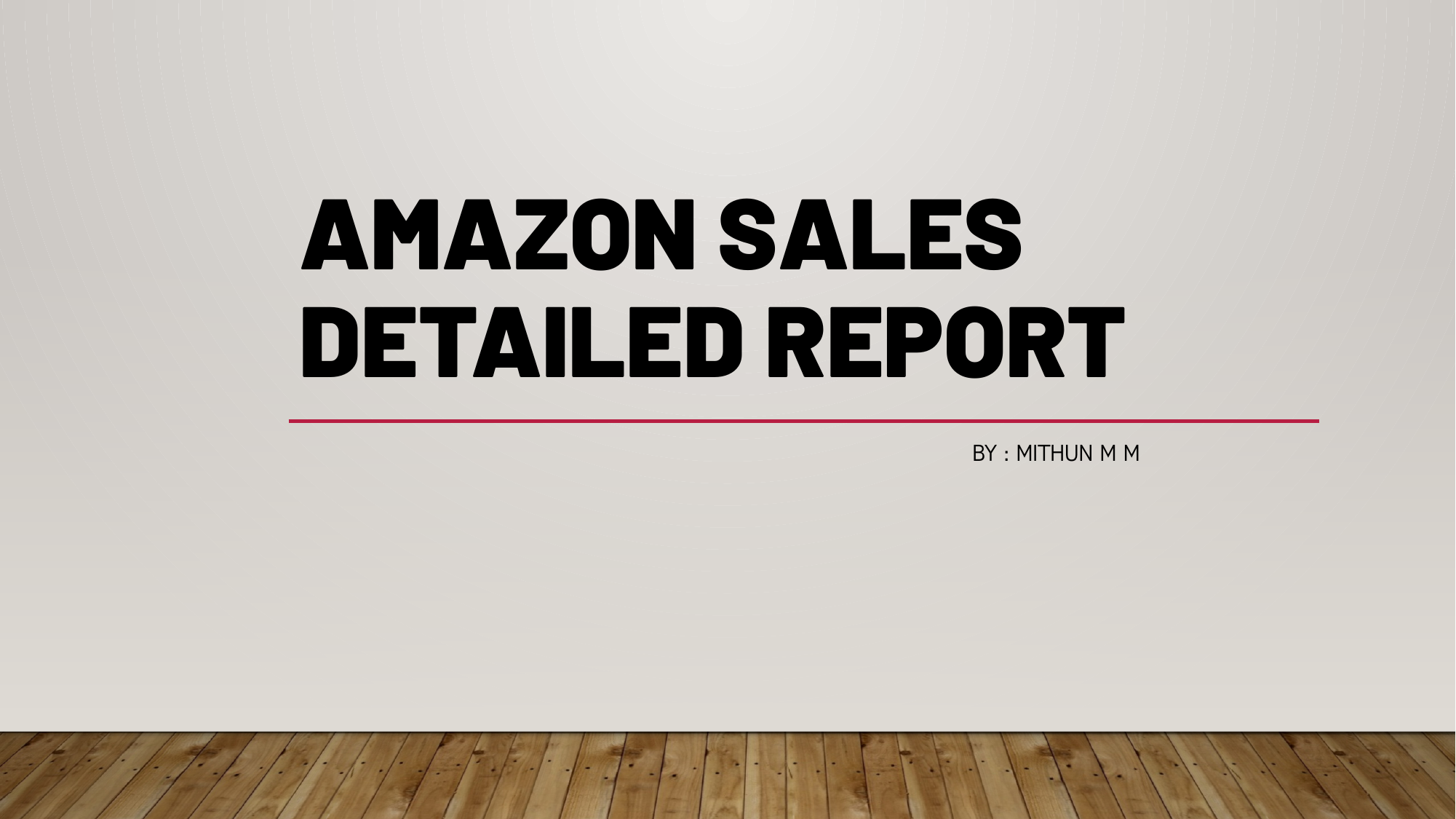

# Amazon Sales Detailed Report
By : Mithun M M